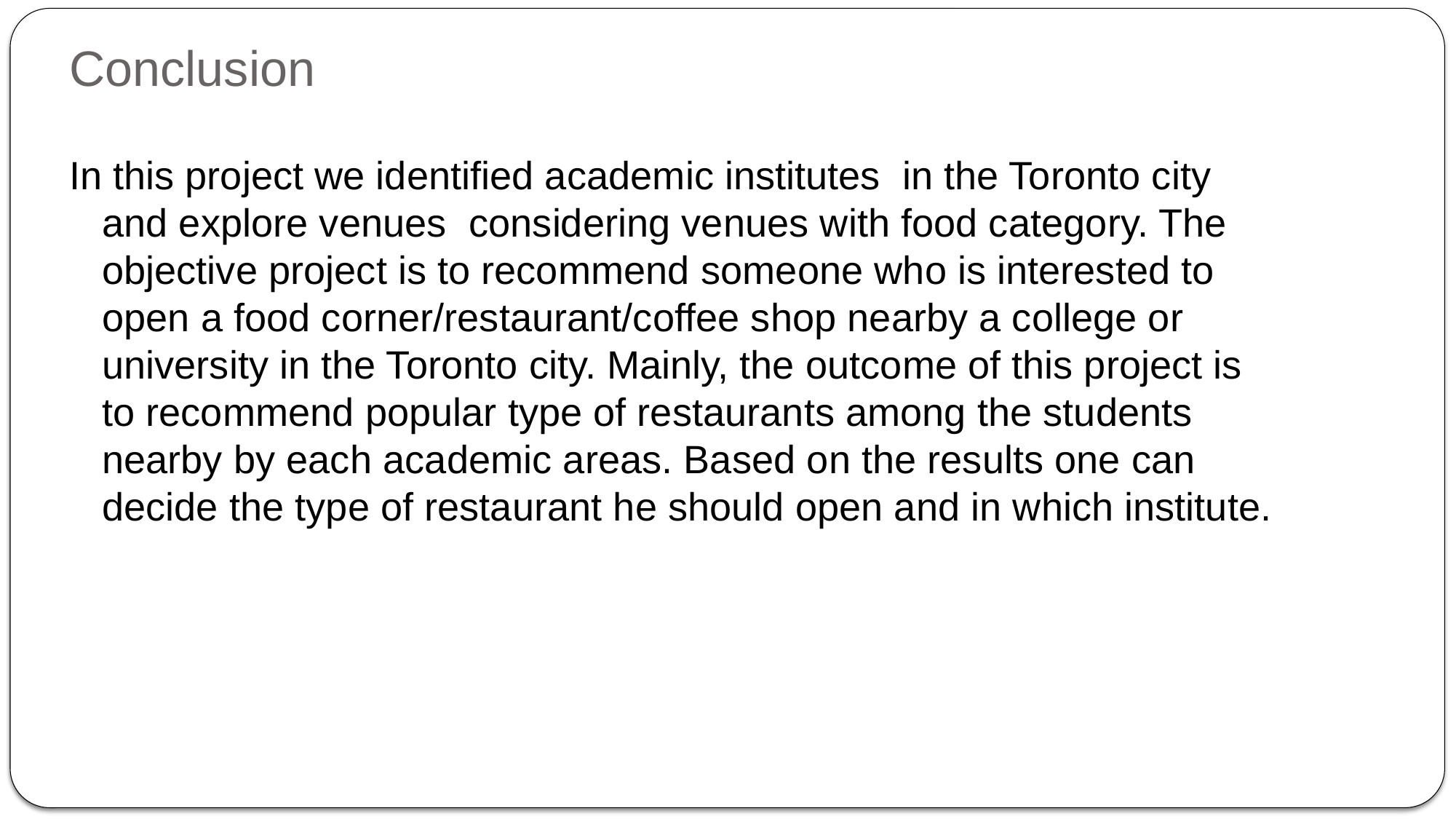

# Conclusion
In this project we identified academic institutes  in the Toronto city and explore venues  considering venues with food category. The objective project is to recommend someone who is interested to open a food corner/restaurant/coffee shop nearby a college or university in the Toronto city. Mainly, the outcome of this project is to recommend popular type of restaurants among the students nearby by each academic areas. Based on the results one can decide the type of restaurant he should open and in which institute.